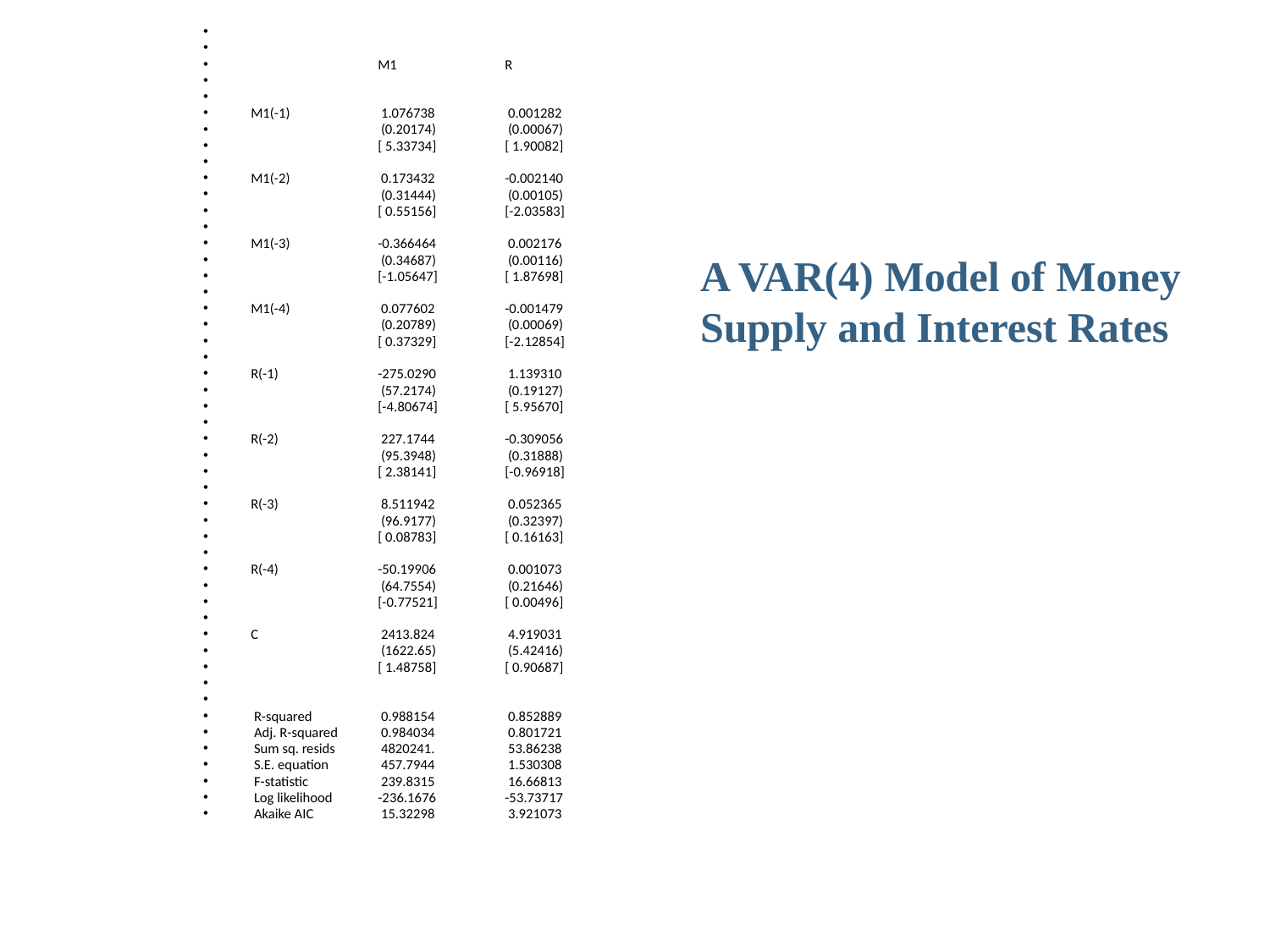

M1	R

M1(-1)	 1.076738	 0.001282
	 (0.20174)	 (0.00067)
	[ 5.33734]	[ 1.90082]

M1(-2)	 0.173432	-0.002140
	 (0.31444)	 (0.00105)
	[ 0.55156]	[-2.03583]

M1(-3)	-0.366464	 0.002176
	 (0.34687)	 (0.00116)
	[-1.05647]	[ 1.87698]

M1(-4)	 0.077602	-0.001479
	 (0.20789)	 (0.00069)
	[ 0.37329]	[-2.12854]

R(-1)	-275.0290	 1.139310
	 (57.2174)	 (0.19127)
	[-4.80674]	[ 5.95670]

R(-2)	 227.1744	-0.309056
	 (95.3948)	 (0.31888)
	[ 2.38141]	[-0.96918]

R(-3)	 8.511942	 0.052365
	 (96.9177)	 (0.32397)
	[ 0.08783]	[ 0.16163]

R(-4)	-50.19906	 0.001073
	 (64.7554)	 (0.21646)
	[-0.77521]	[ 0.00496]

C	 2413.824	 4.919031
	 (1622.65)	 (5.42416)
	[ 1.48758]	[ 0.90687]

 R-squared	 0.988154	 0.852889
 Adj. R-squared	 0.984034	 0.801721
 Sum sq. resids	 4820241.	 53.86238
 S.E. equation	 457.7944	 1.530308
 F-statistic	 239.8315	 16.66813
 Log likelihood	-236.1676	-53.73717
 Akaike AIC	 15.32298	 3.921073

A VAR(4) Model of Money Supply and Interest Rates